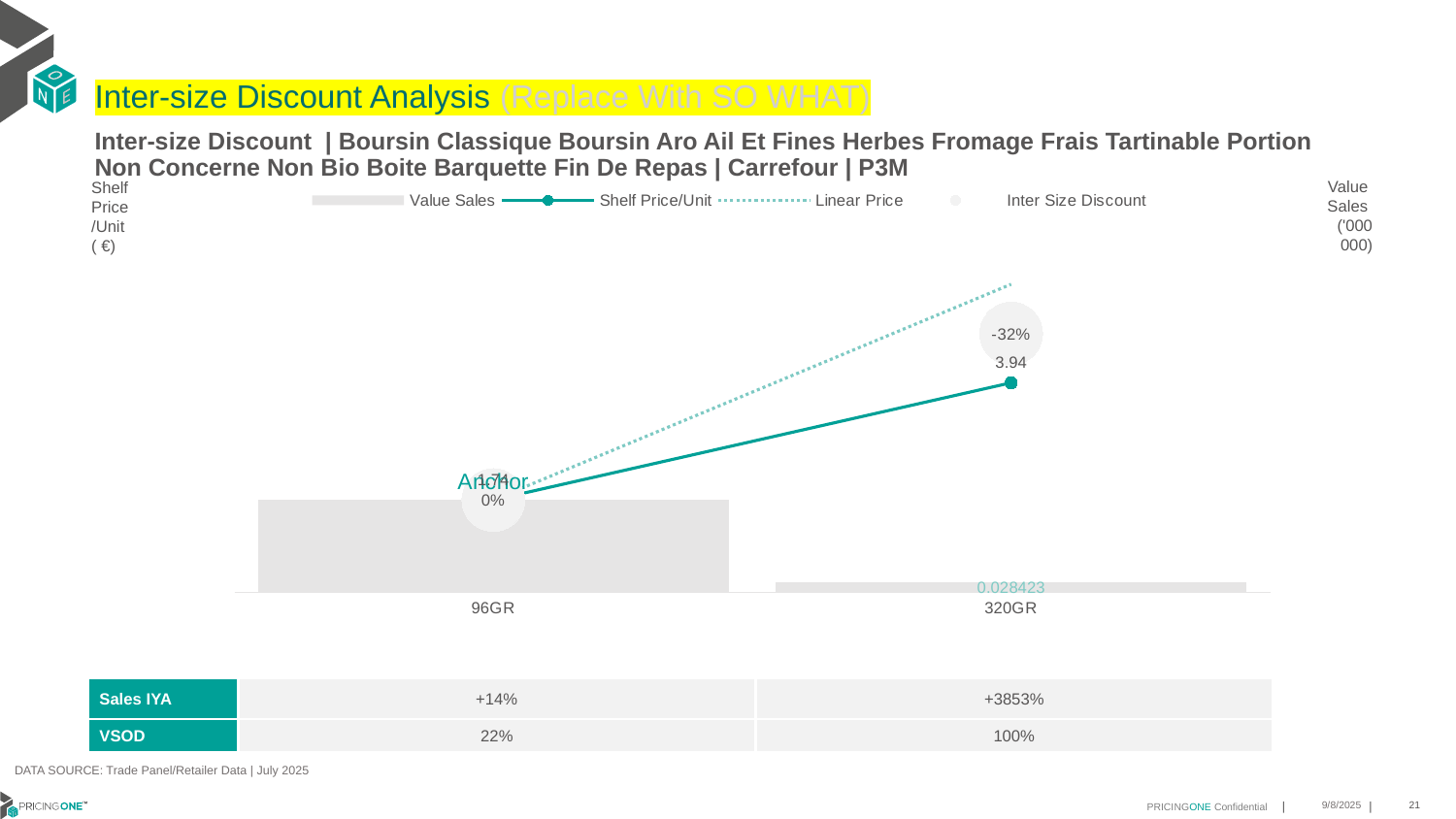

# Inter-size Discount Analysis (Replace With SO WHAT)
Inter-size Discount  | Boursin Classique Boursin Aro Ail Et Fines Herbes Fromage Frais Tartinable Portion Non Concerne Non Bio Boite Barquette Fin De Repas | Carrefour | P3M
Shelf
Price
/Unit
( €)

### Chart

| Category | Value Sales | Shelf Price/Unit | Linear Price | Inter Size Discount |
|---|---|---|---|---|
| 96GR | 0.248199 | 1.7363 | 1.7363 | 1.7363 |
| 320GR | 0.028423 | 3.9392 | 5.7876666666666665 | 4.863433333333333 |
Value
Sales
('000 000)
| Sales IYA | +14% | +3853% |
| --- | --- | --- |
| VSOD | 22% | 100% |
DATA SOURCE: Trade Panel/Retailer Data | July 2025

9/8/2025
21